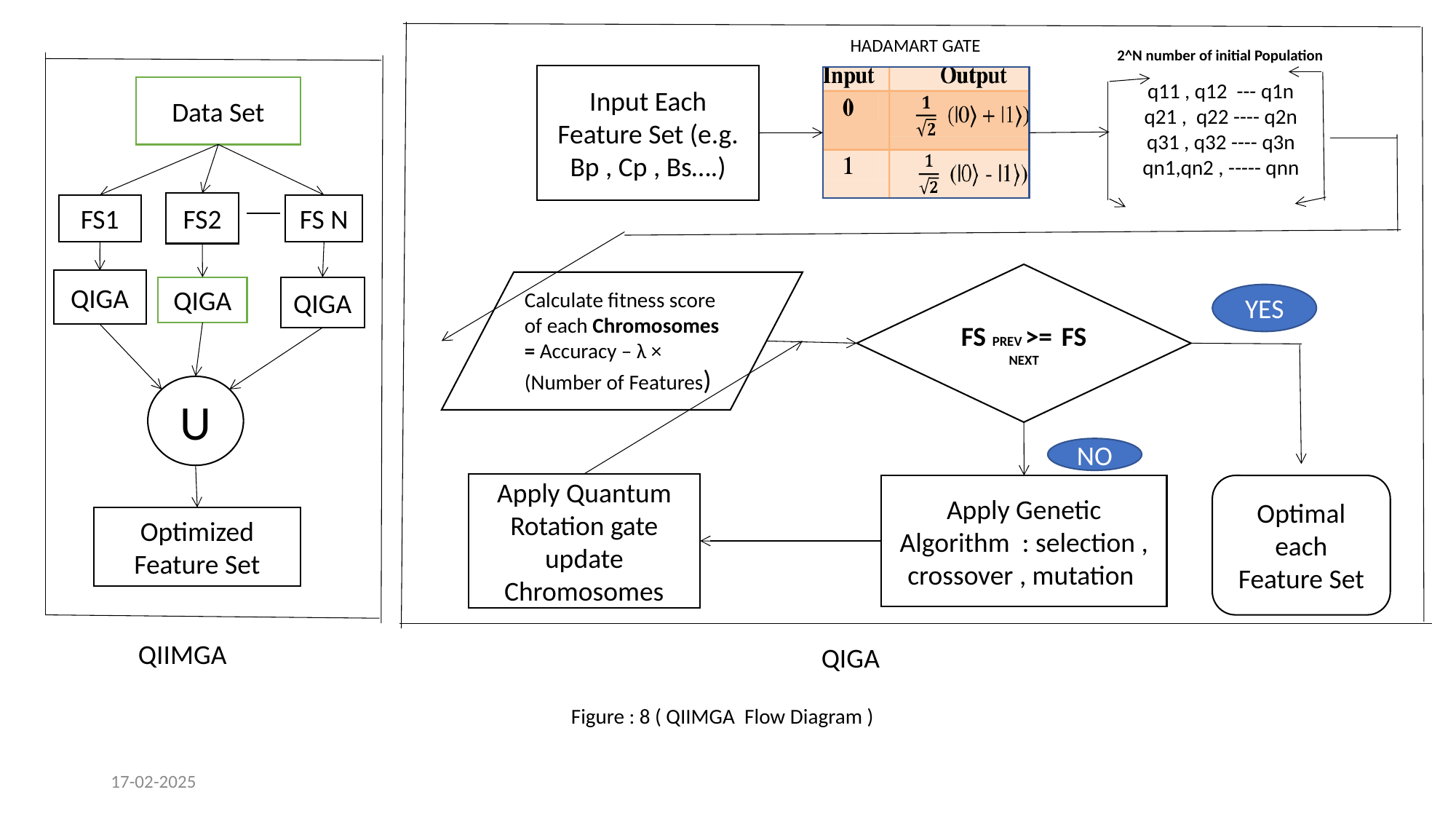

HADAMART GATE
2^N number of initial Population
Input Each Feature Set (e.g. Bp , Cp , Bs….)

Data Set
q11 , q12  --- q1n
q21 ,  q22 ---- q2n
q31 , q32 ---- q3n
qn1,qn2 , ----- qnn

FS2
FS1
FS N
FS PREV >=  FS NEXT
QIGA
Calculate fitness score of each Chromosomes = Accuracy – λ × (Number of Features)
QIGA
QIGA
YES
U
NO
Apply Quantum Rotation gate update Chromosomes
Optimal each Feature Set
Apply Genetic Algorithm  : selection , crossover , mutation
Optimized Feature Set
QIIMGA
QIGA
Figure : 8 ( QIIMGA  Flow Diagram )
17-02-2025
9